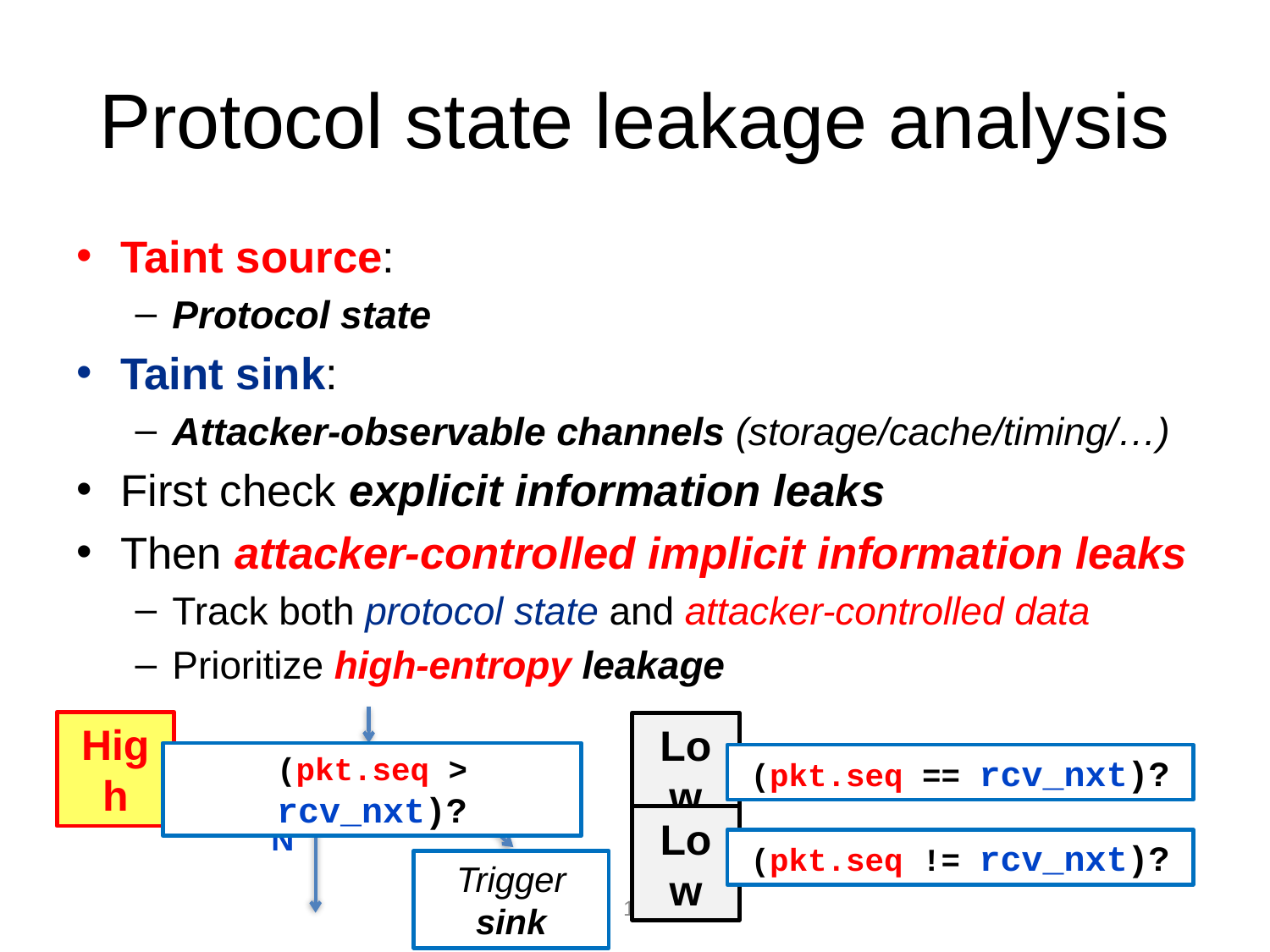

# Protocol state leakage analysis
Taint source:
Protocol state
Taint sink:
Attacker-observable channels (storage/cache/timing/…)
First check explicit information leaks
Then attacker-controlled implicit information leaks
Track both protocol state and attacker-controlled data
Prioritize high-entropy leakage
High
Low
(pkt.seq > rcv_nxt)?
(pkt.seq == rcv_nxt)?
Y
Low
N
(pkt.seq != rcv_nxt)?
Trigger sink
17